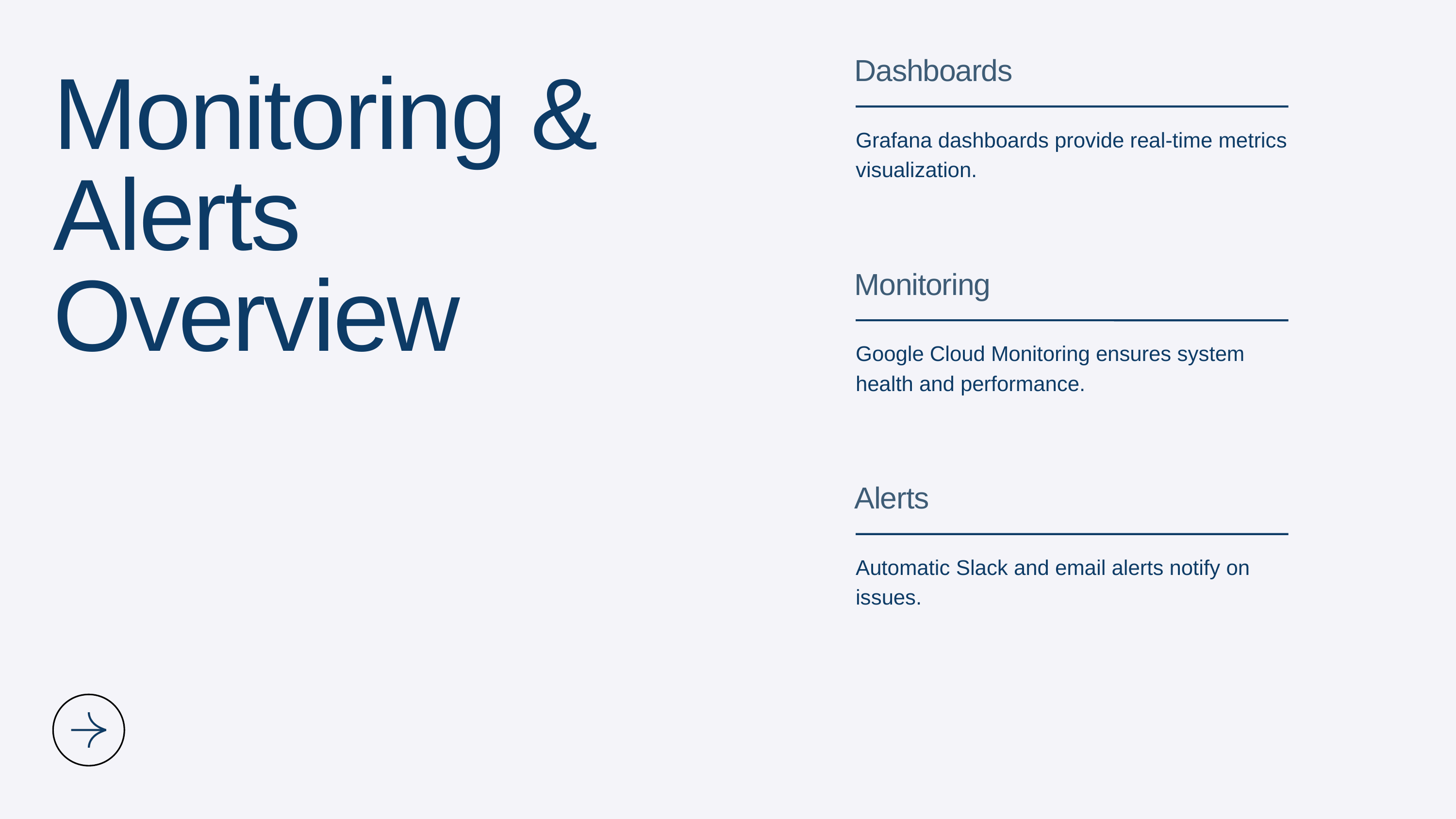

Dashboards

Grafana dashboards provide real-time metrics visualization.
Monitoring & Alerts Overview
Monitoring

Google Cloud Monitoring ensures system health and performance.
Alerts

Automatic Slack and email alerts notify on issues.